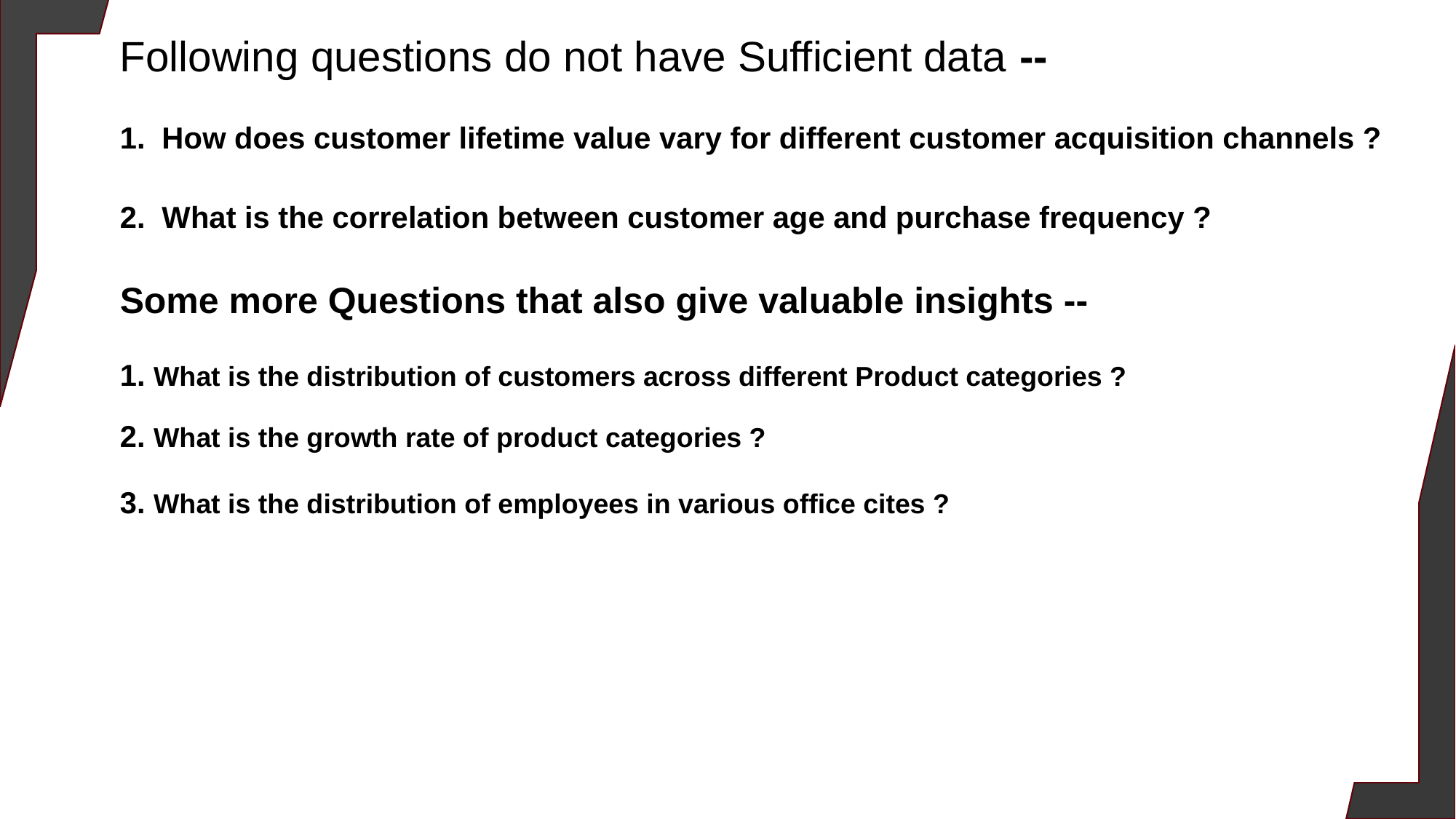

Following questions do not have Sufficient data --
1.  How does customer lifetime value vary for different customer acquisition channels ?
2.  What is the correlation between customer age and purchase frequency ?
Some more Questions that also give valuable insights --

1. What is the distribution of customers across different Product categories ?
2. What is the growth rate of product categories ?
3. What is the distribution of employees in various office cites ?